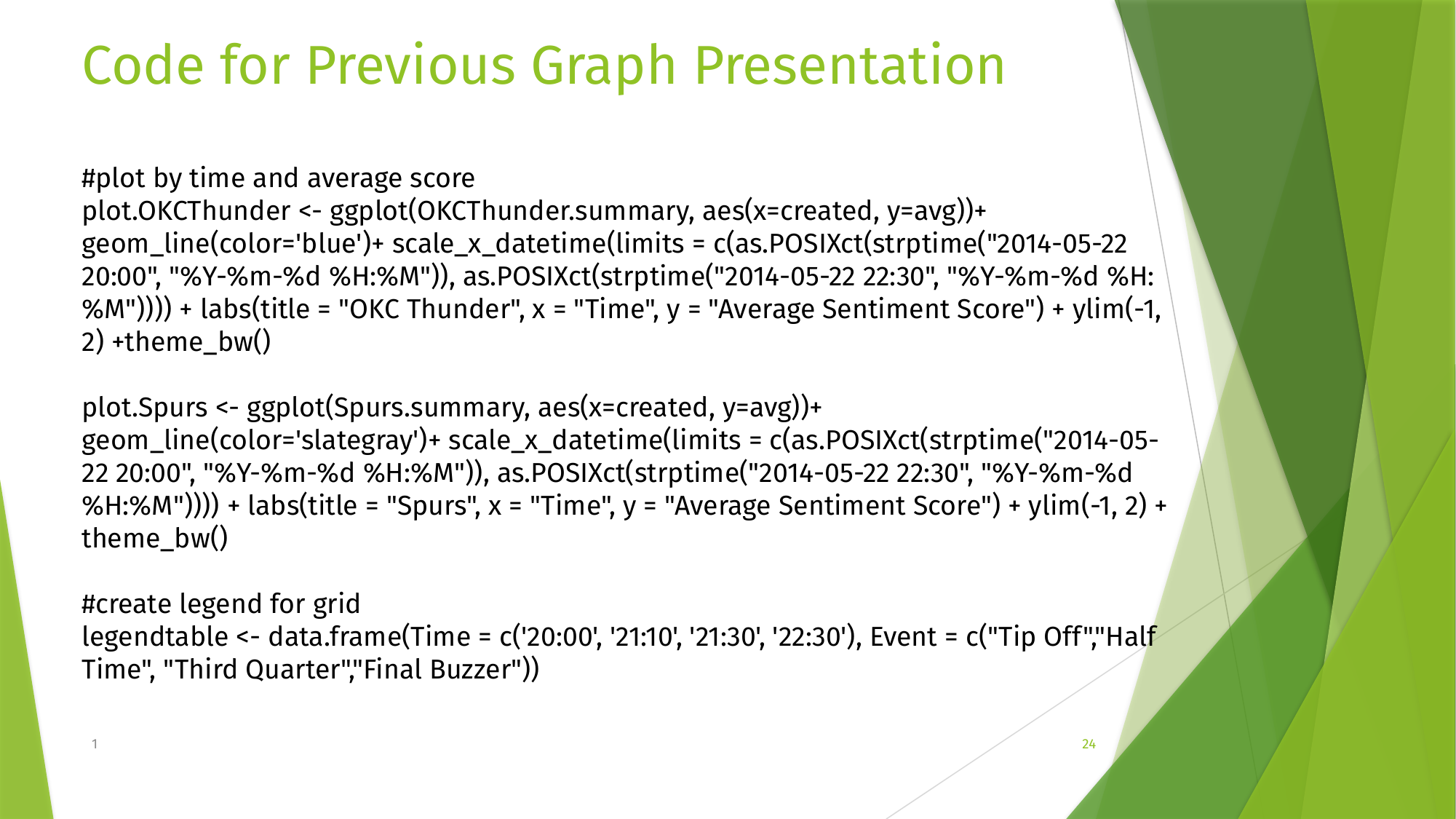

# Code for Previous Graph Presentation
#plot by time and average score
plot.OKCThunder <- ggplot(OKCThunder.summary, aes(x=created, y=avg))+ geom_line(color='blue')+ scale_x_datetime(limits = c(as.POSIXct(strptime("2014-05-22 20:00", "%Y-%m-%d %H:%M")), as.POSIXct(strptime("2014-05-22 22:30", "%Y-%m-%d %H:%M")))) + labs(title = "OKC Thunder", x = "Time", y = "Average Sentiment Score") + ylim(-1, 2) +theme_bw()

plot.Spurs <- ggplot(Spurs.summary, aes(x=created, y=avg))+ geom_line(color='slategray')+ scale_x_datetime(limits = c(as.POSIXct(strptime("2014-05-22 20:00", "%Y-%m-%d %H:%M")), as.POSIXct(strptime("2014-05-22 22:30", "%Y-%m-%d %H:%M")))) + labs(title = "Spurs", x = "Time", y = "Average Sentiment Score") + ylim(-1, 2) + theme_bw()

#create legend for grid
legendtable <- data.frame(Time = c('20:00', '21:10', '21:30', '22:30'), Event = c("Tip Off","Half Time", "Third Quarter","Final Buzzer"))
1
24